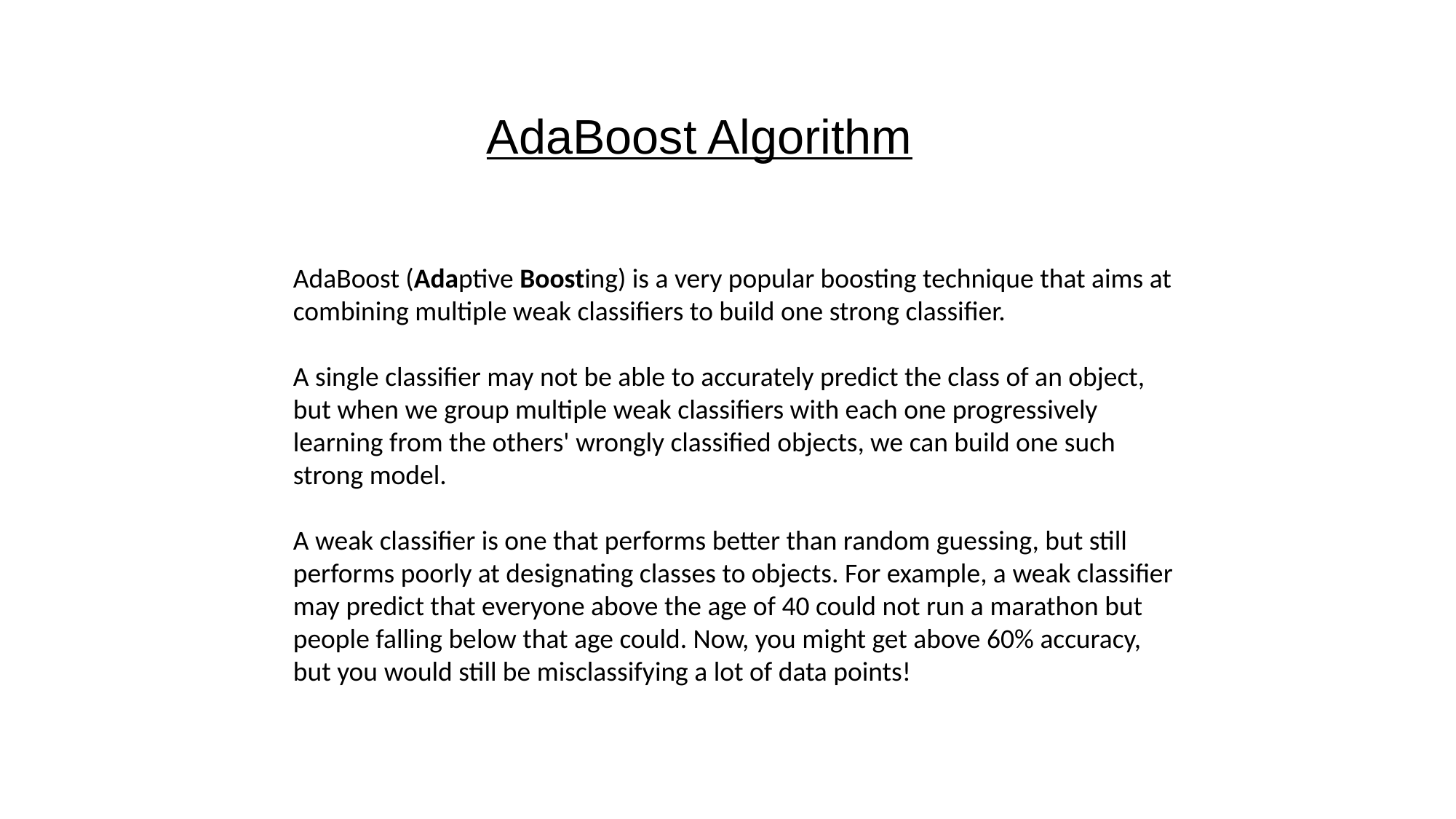

# AdaBoost Algorithm
AdaBoost (Adaptive Boosting) is a very popular boosting technique that aims at combining multiple weak classifiers to build one strong classifier.

A single classifier may not be able to accurately predict the class of an object, but when we group multiple weak classifiers with each one progressively learning from the others' wrongly classified objects, we can build one such strong model.

A weak classifier is one that performs better than random guessing, but still performs poorly at designating classes to objects. For example, a weak classifier may predict that everyone above the age of 40 could not run a marathon but people falling below that age could. Now, you might get above 60% accuracy, but you would still be misclassifying a lot of data points!